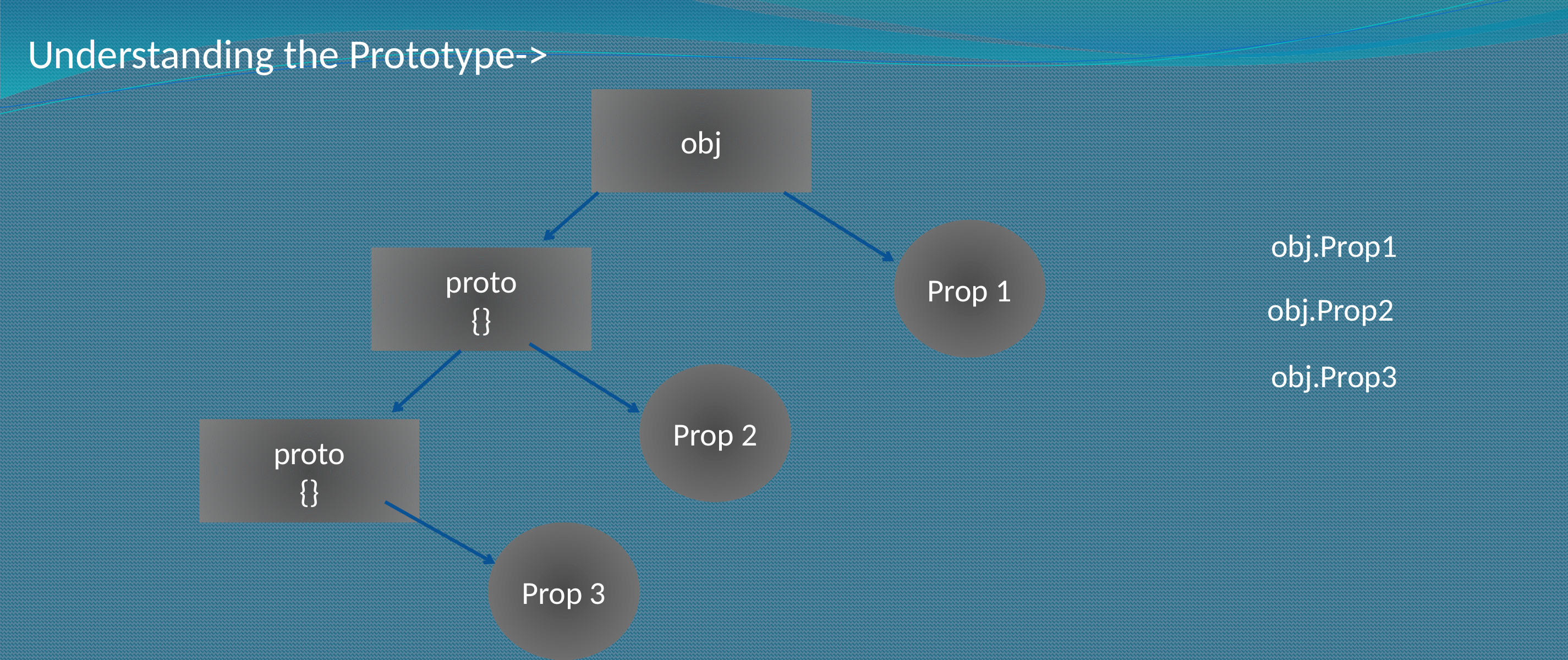

Understanding the Prototype->

obj
obj.Prop1
Prop 1
proto
{}
     obj.Prop2
obj.Prop3
Prop 2
proto
{}
Prop 3